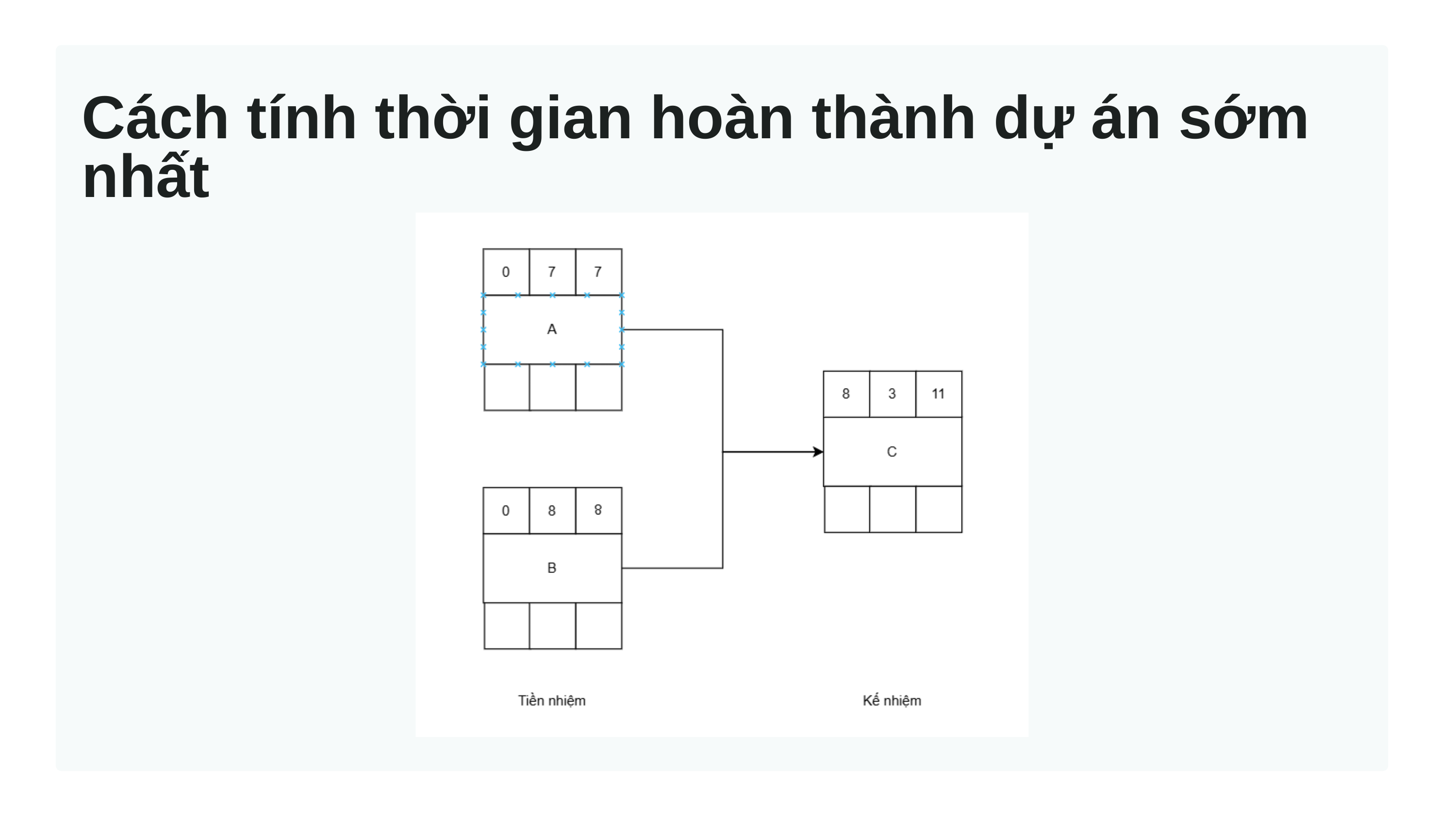

Cách tính thời gian hoàn thành dự án sớm nhất